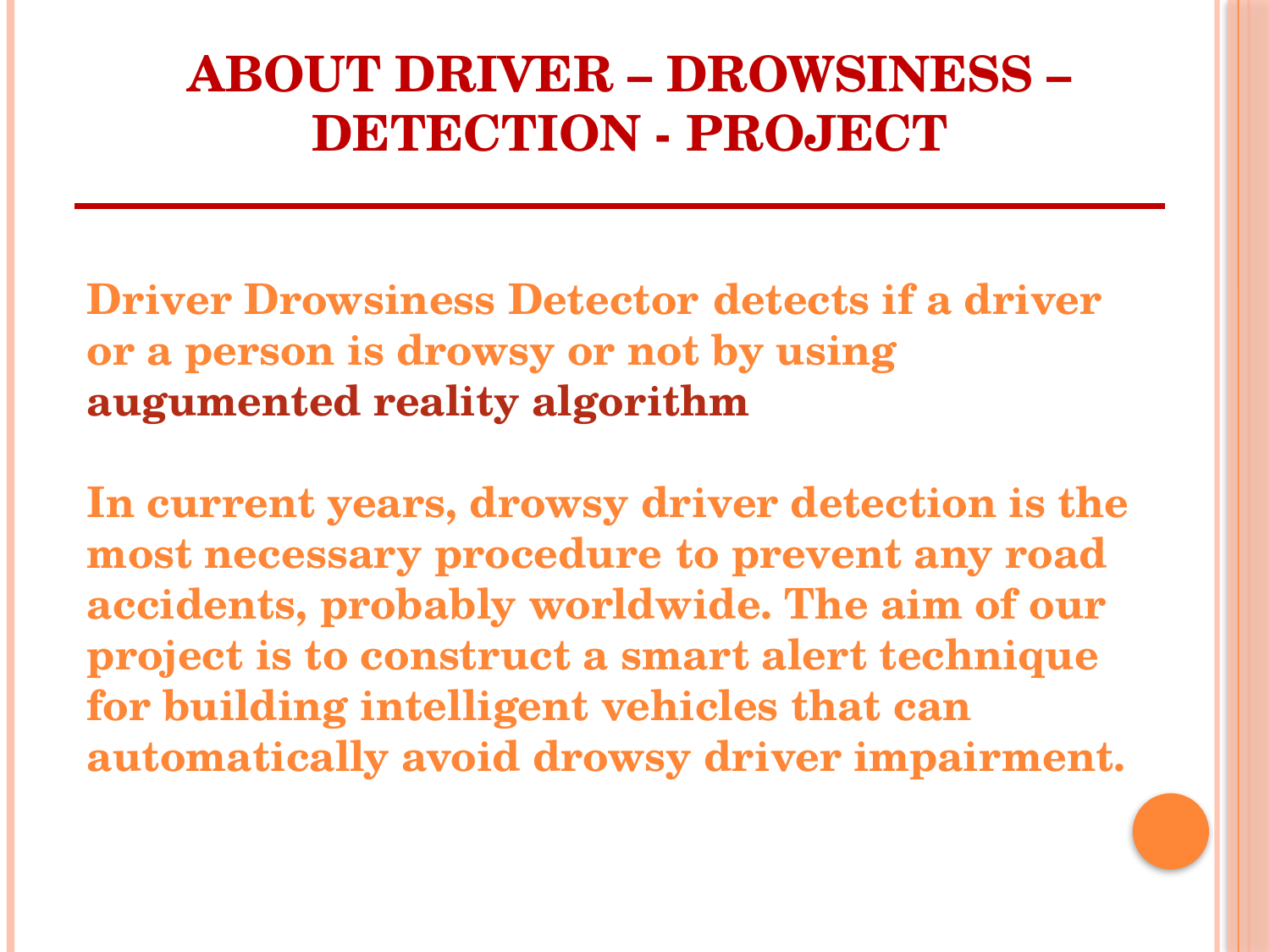

ABOUT DRIVER – DROWSINESS – DETECTION - PROJECT
Driver Drowsiness Detector detects if a driver or a person is drowsy or not by using augumented reality algorithm

In current years, drowsy driver detection is the most necessary procedure to prevent any road accidents, probably worldwide. The aim of our project is to construct a smart alert technique for building intelligent vehicles that can automatically avoid drowsy driver impairment.